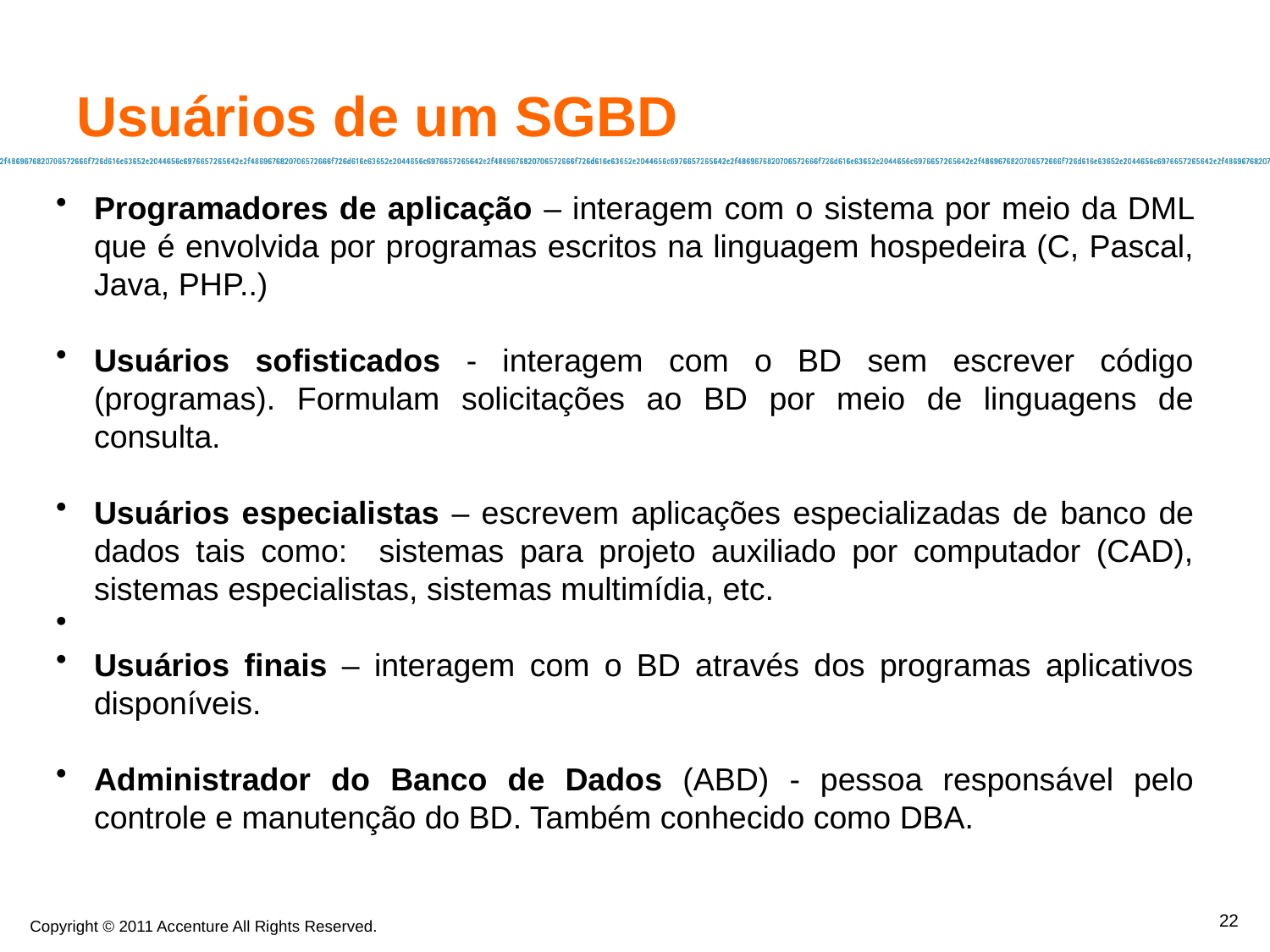

Usuários de um SGBD
Programadores de aplicação – interagem com o sistema por meio da DML que é envolvida por programas escritos na linguagem hospedeira (C, Pascal, Java, PHP..)

Usuários sofisticados - interagem com o BD sem escrever código (programas). Formulam solicitações ao BD por meio de linguagens de consulta.

Usuários especialistas – escrevem aplicações especializadas de banco de dados tais como:  sistemas para projeto auxiliado por computador (CAD), sistemas especialistas, sistemas multimídia, etc.

Usuários finais – interagem com o BD através dos programas aplicativos disponíveis.

Administrador do Banco de Dados (ABD) - pessoa responsável pelo controle e manutenção do BD. Também conhecido como DBA.

22